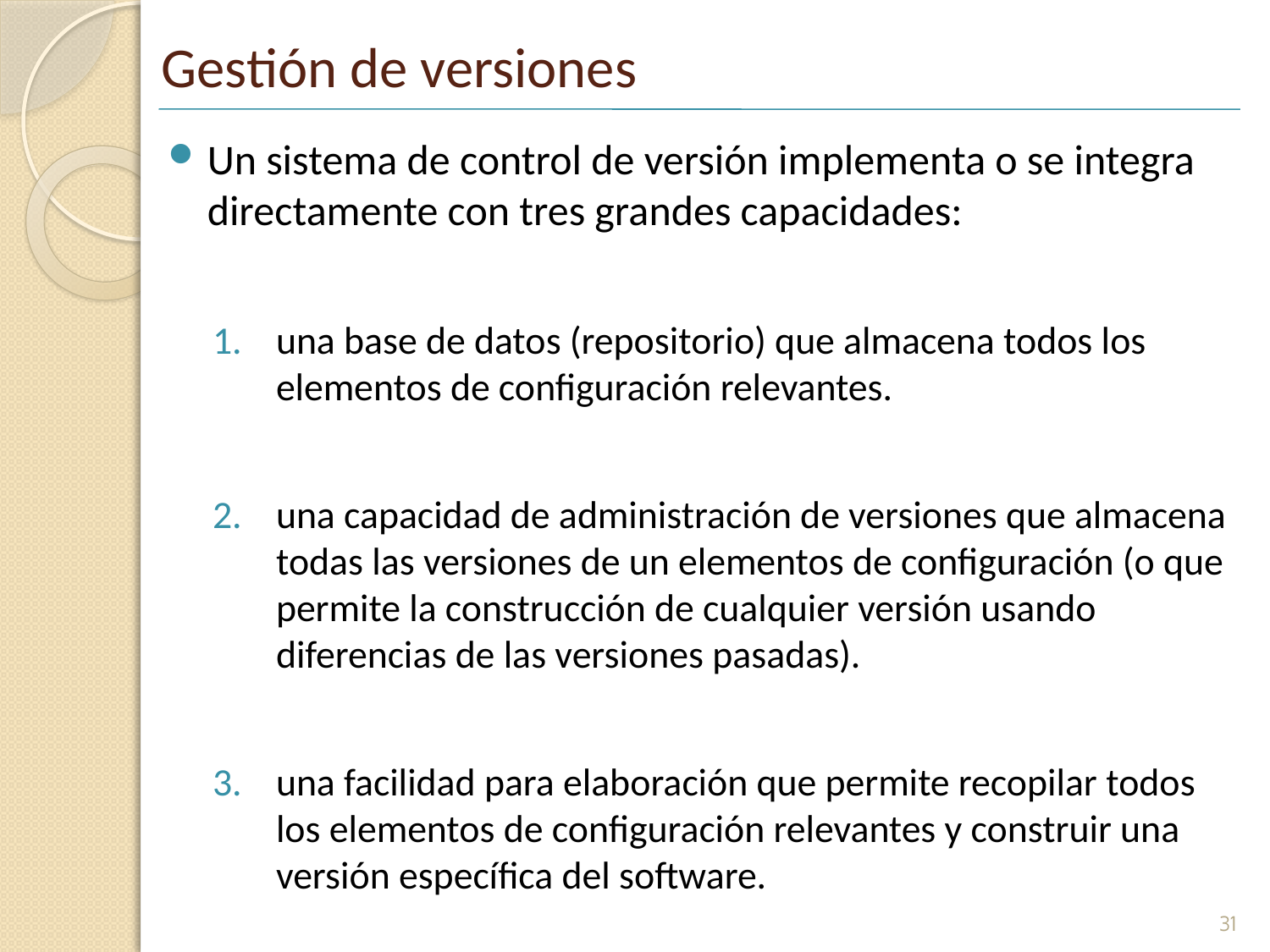

# Gestión de versiones
Un sistema de control de versión implementa o se integra directamente con tres grandes capacidades:

una base de datos (repositorio) que almacena todos los elementos de configuración relevantes.

una capacidad de administración de versiones que almacena todas las versiones de un elementos de configuración (o que permite la construcción de cualquier versión usando diferencias de las versiones pasadas).

una facilidad para elaboración que permite recopilar todos los elementos de configuración relevantes y construir una versión específica del software.
31